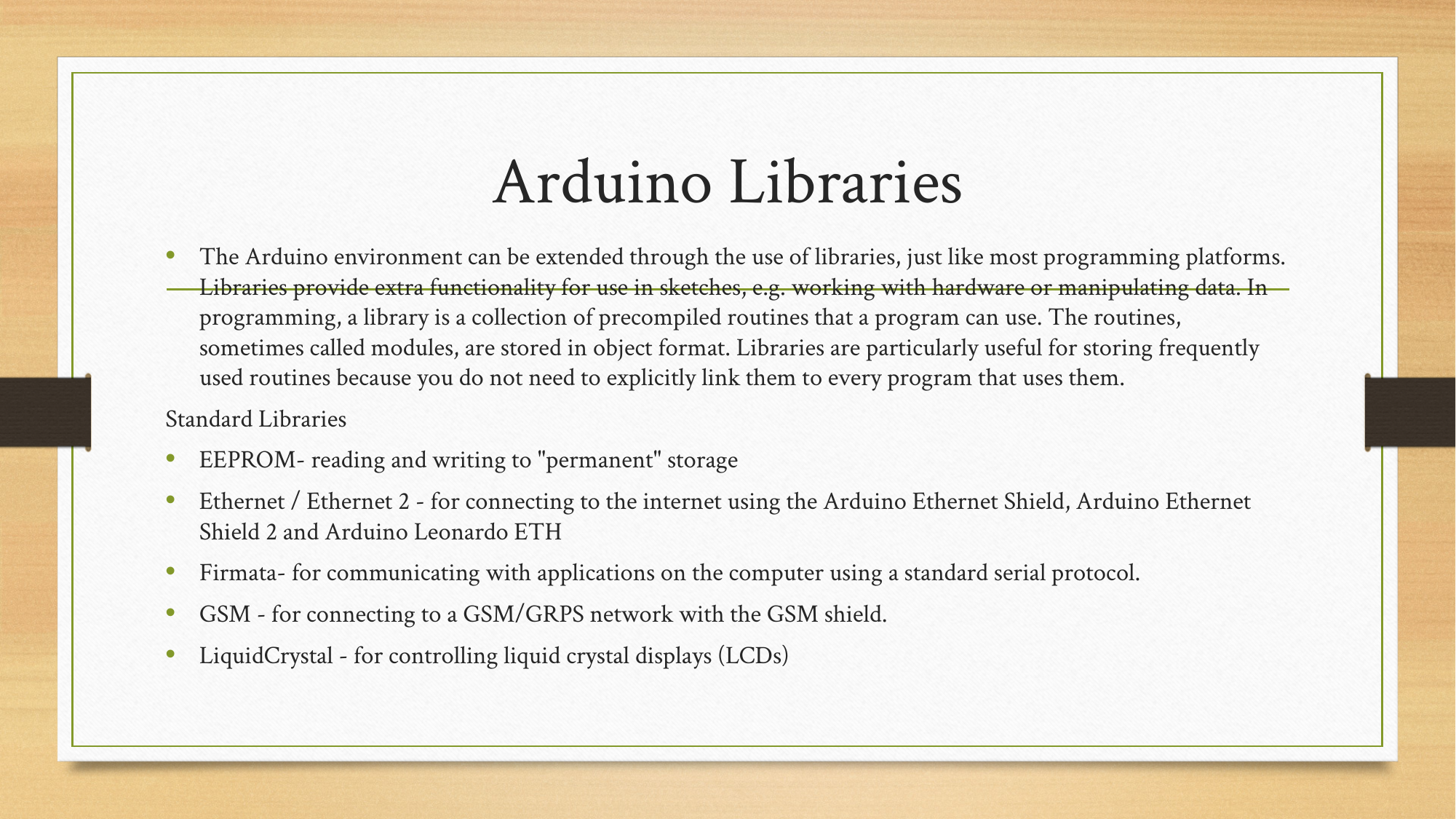

# Arduino Libraries
The Arduino environment can be extended through the use of libraries, just like most programming platforms. Libraries provide extra functionality for use in sketches, e.g. working with hardware or manipulating data. In programming, a library is a collection of precompiled routines that a program can use. The routines, sometimes called modules, are stored in object format. Libraries are particularly useful for storing frequently used routines because you do not need to explicitly link them to every program that uses them.
Standard Libraries
EEPROM- reading and writing to "permanent" storage
Ethernet / Ethernet 2 - for connecting to the internet using the Arduino Ethernet Shield, Arduino Ethernet Shield 2 and Arduino Leonardo ETH
Firmata- for communicating with applications on the computer using a standard serial protocol.
GSM - for connecting to a GSM/GRPS network with the GSM shield.
LiquidCrystal - for controlling liquid crystal displays (LCDs)